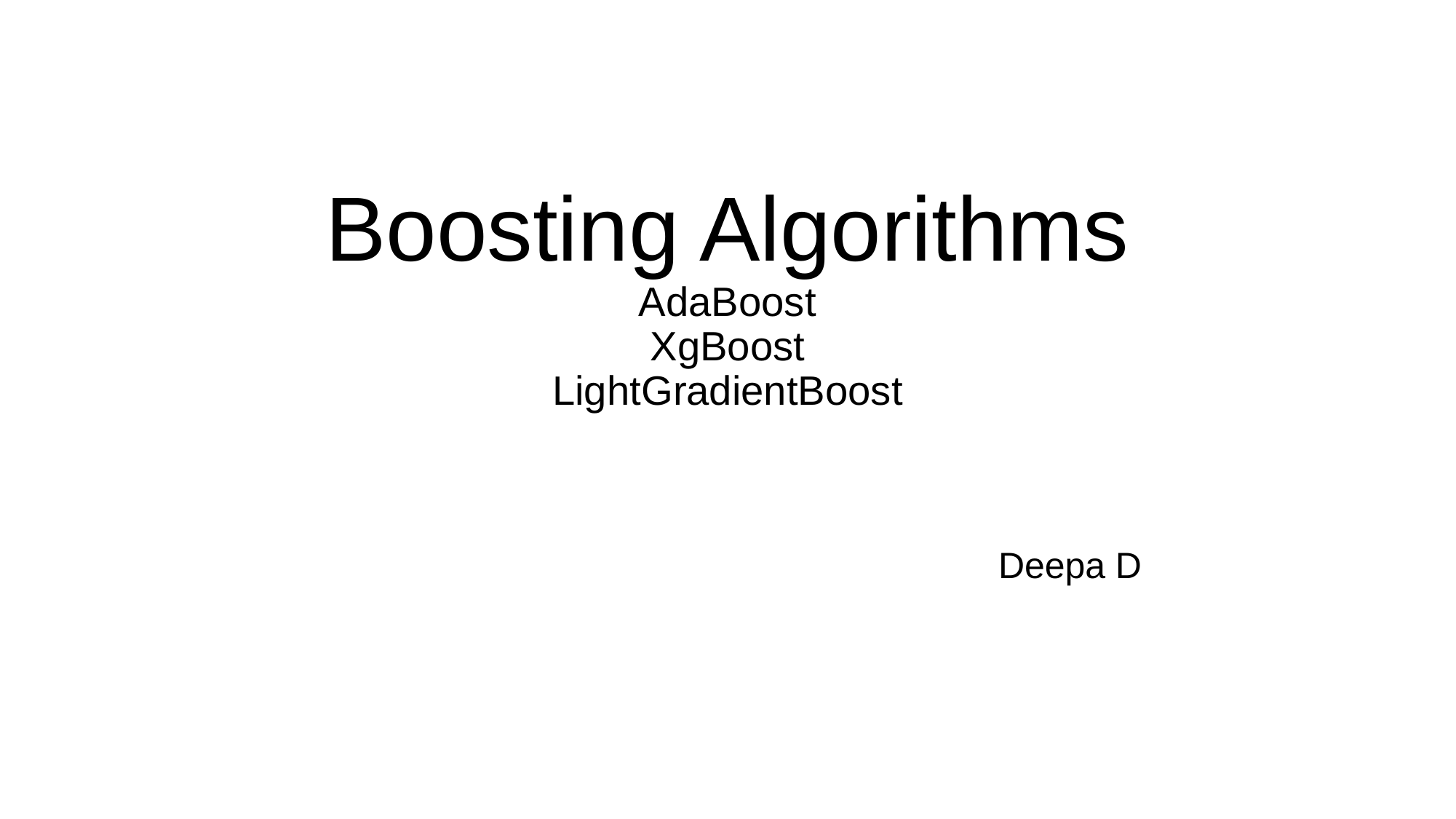

# Boosting Algorithms AdaBoost XgBoost LightGradientBoost
Deepa D